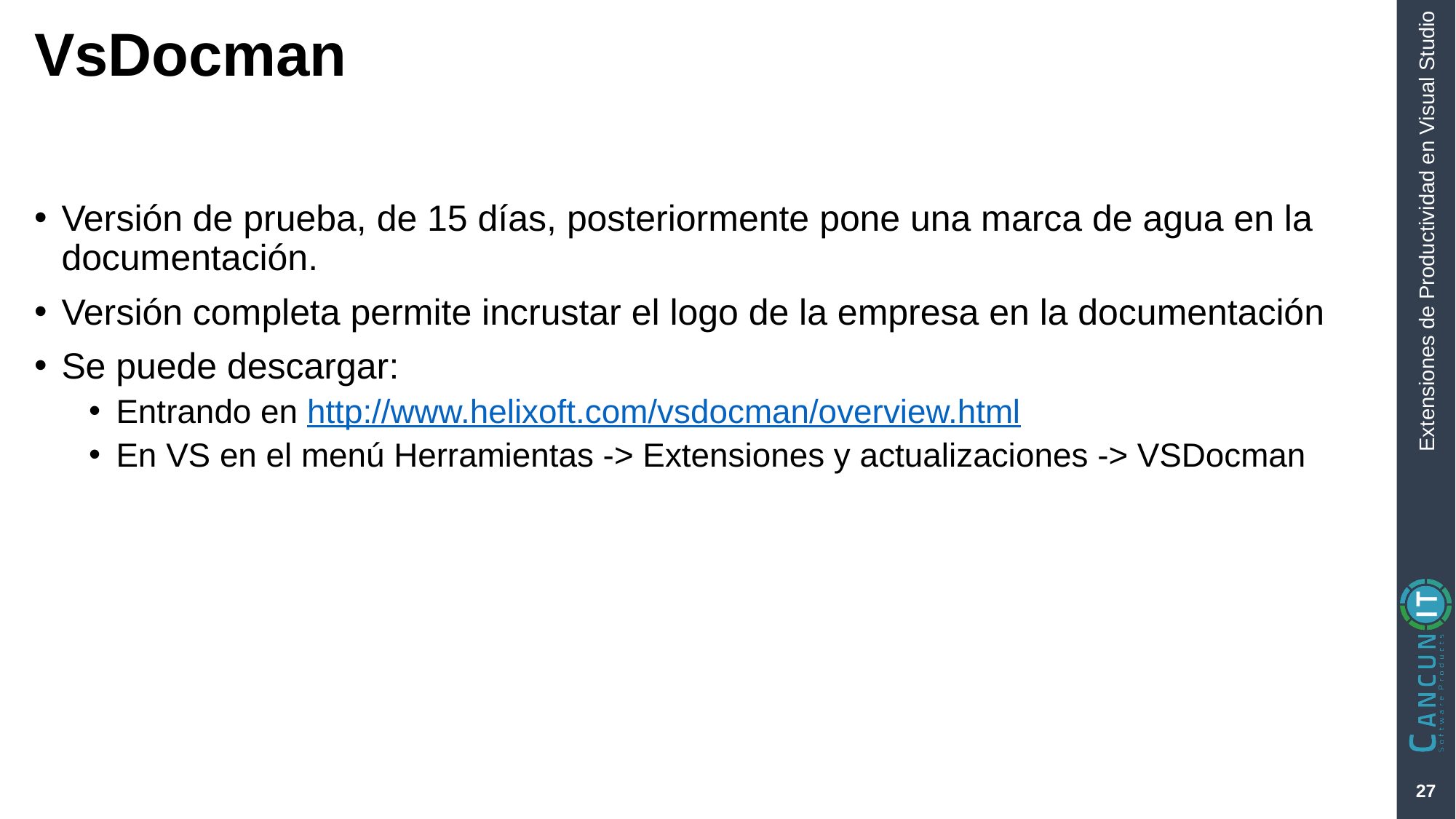

# VsDocman
Versión de prueba, de 15 días, posteriormente pone una marca de agua en la documentación.
Versión completa permite incrustar el logo de la empresa en la documentación
Se puede descargar:
Entrando en http://www.helixoft.com/vsdocman/overview.html
En VS en el menú Herramientas -> Extensiones y actualizaciones -> VSDocman

27